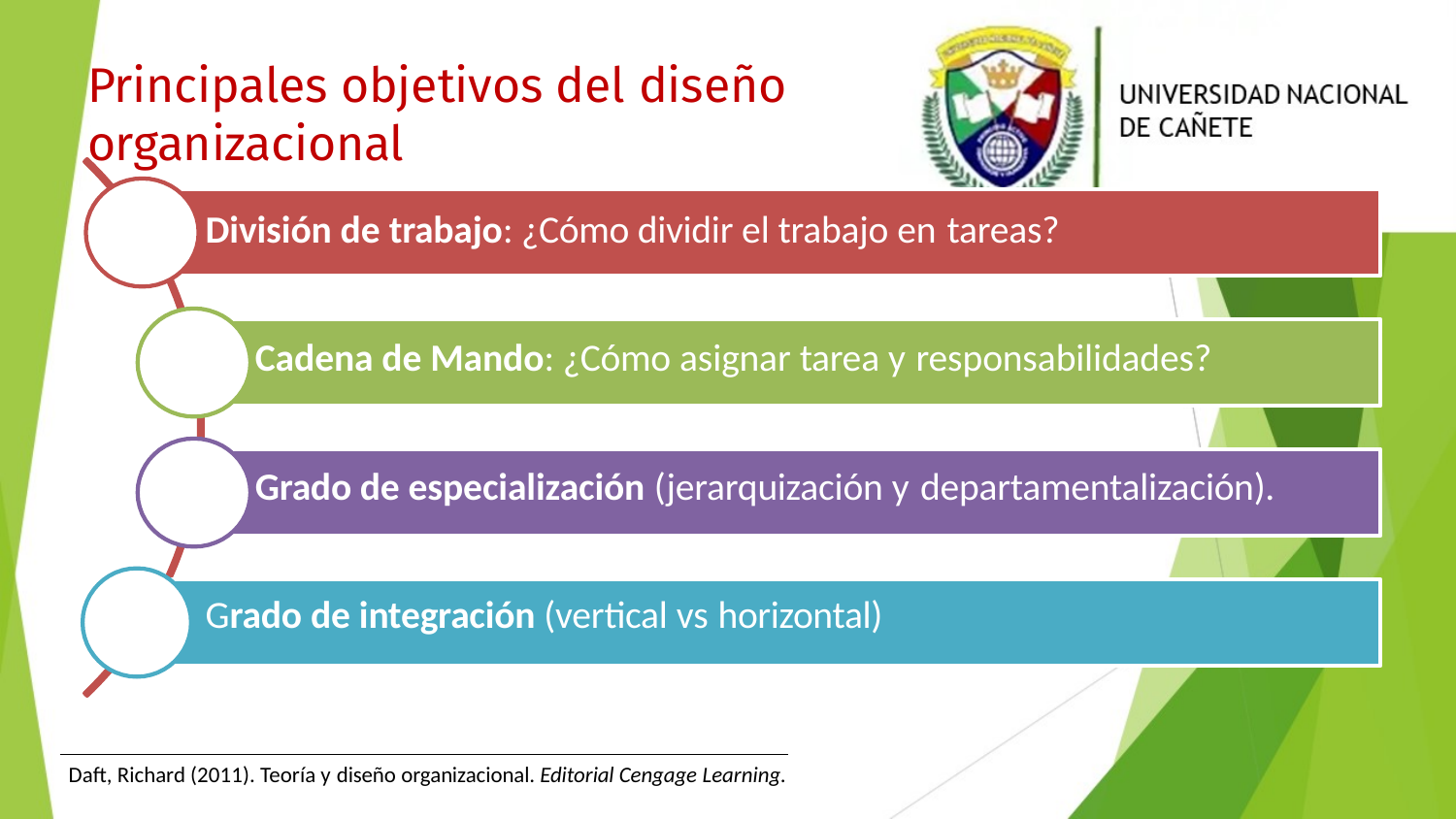

# Principales objetivos del diseño organizacional
División de trabajo: ¿Cómo dividir el trabajo en tareas?

Cadena de Mando: ¿Cómo asignar tarea y responsabilidades?

Grado de especialización (jerarquización y departamentalización).

Grado de integración (vertical vs horizontal)

Daft, Richard (2011). Teoría y diseño organizacional. Editorial Cengage Learning.